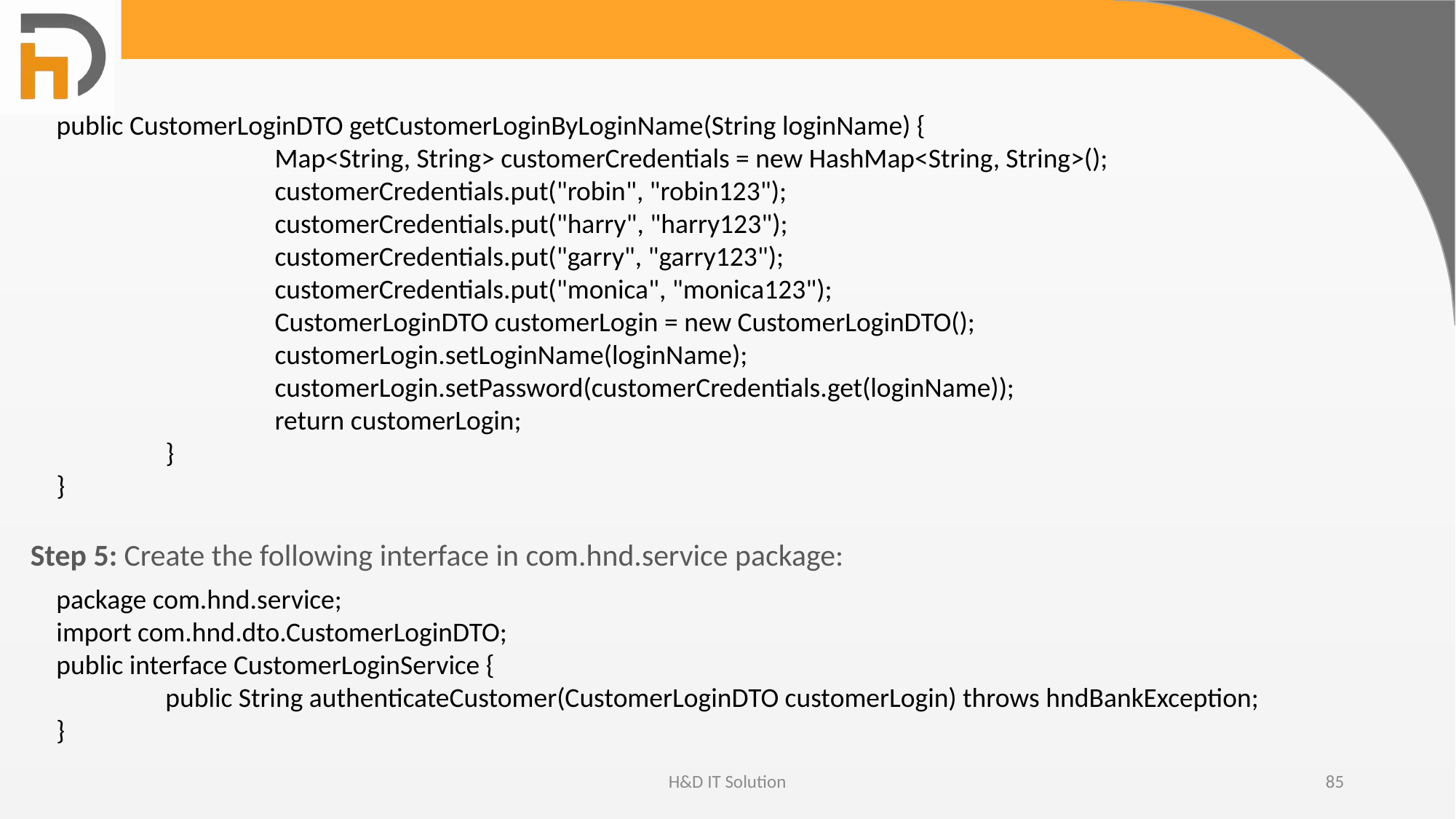

public CustomerLoginDTO getCustomerLoginByLoginName(String loginName) {
		Map<String, String> customerCredentials = new HashMap<String, String>();
		customerCredentials.put("robin", "robin123");
		customerCredentials.put("harry", "harry123");
		customerCredentials.put("garry", "garry123");
		customerCredentials.put("monica", "monica123");
		CustomerLoginDTO customerLogin = new CustomerLoginDTO();
		customerLogin.setLoginName(loginName);
		customerLogin.setPassword(customerCredentials.get(loginName));
		return customerLogin;
	}
}
Step 5: Create the following interface in com.hnd.service package:
package com.hnd.service;
import com.hnd.dto.CustomerLoginDTO;
public interface CustomerLoginService {
	public String authenticateCustomer(CustomerLoginDTO customerLogin) throws hndBankException;
}
H&D IT Solution
85